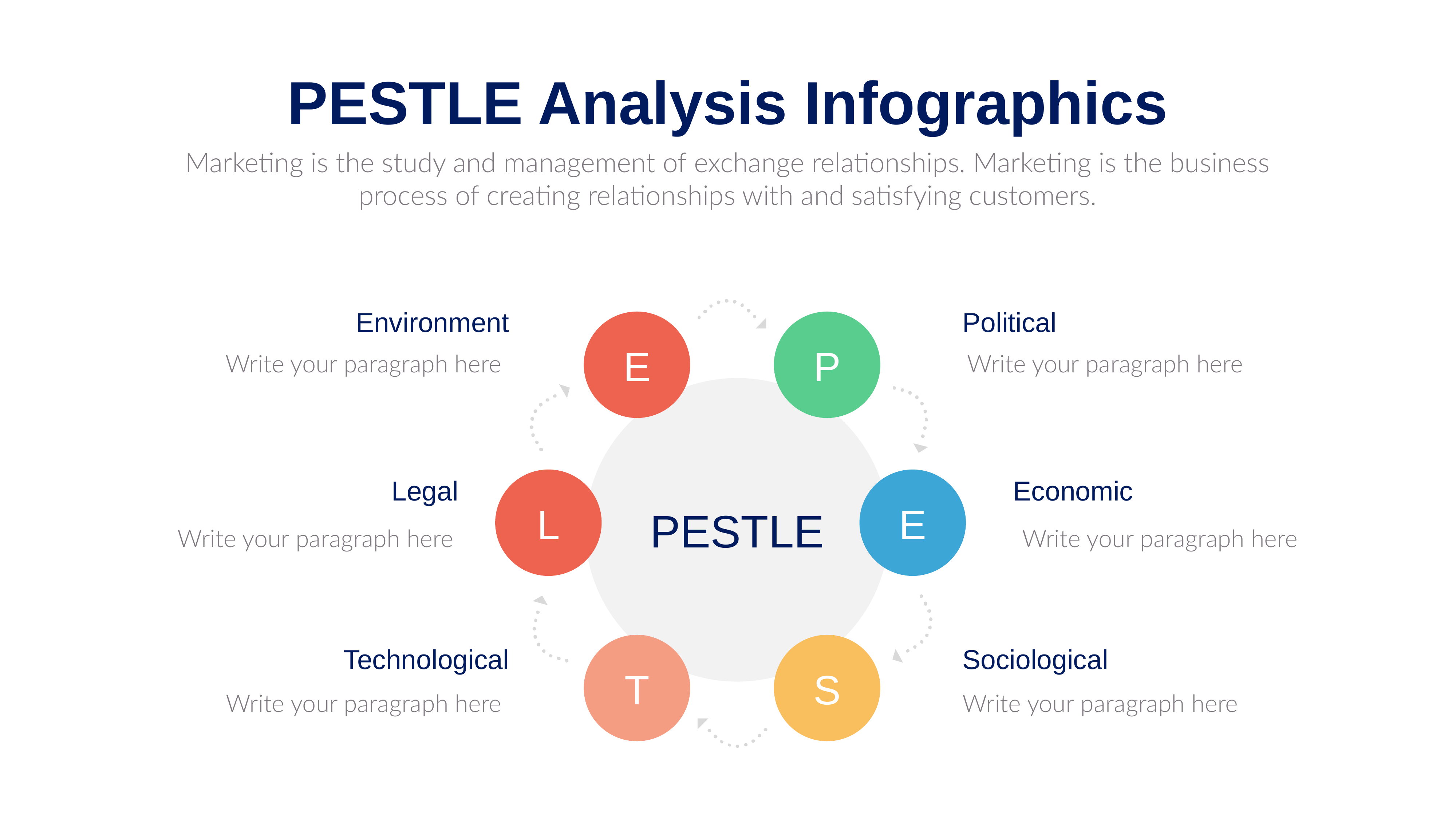

PESTLE Analysis Infographics
Marketing is the study and management of exchange relationships. Marketing is the business process of creating relationships with and satisfying customers.

Environment
Political
E
P
Write your paragraph here
Write your paragraph here

PESTLE

L
E
Legal
Economic
Write your paragraph here
Write your paragraph here

T
S
Technological
Sociological
Write your paragraph here
Write your paragraph here